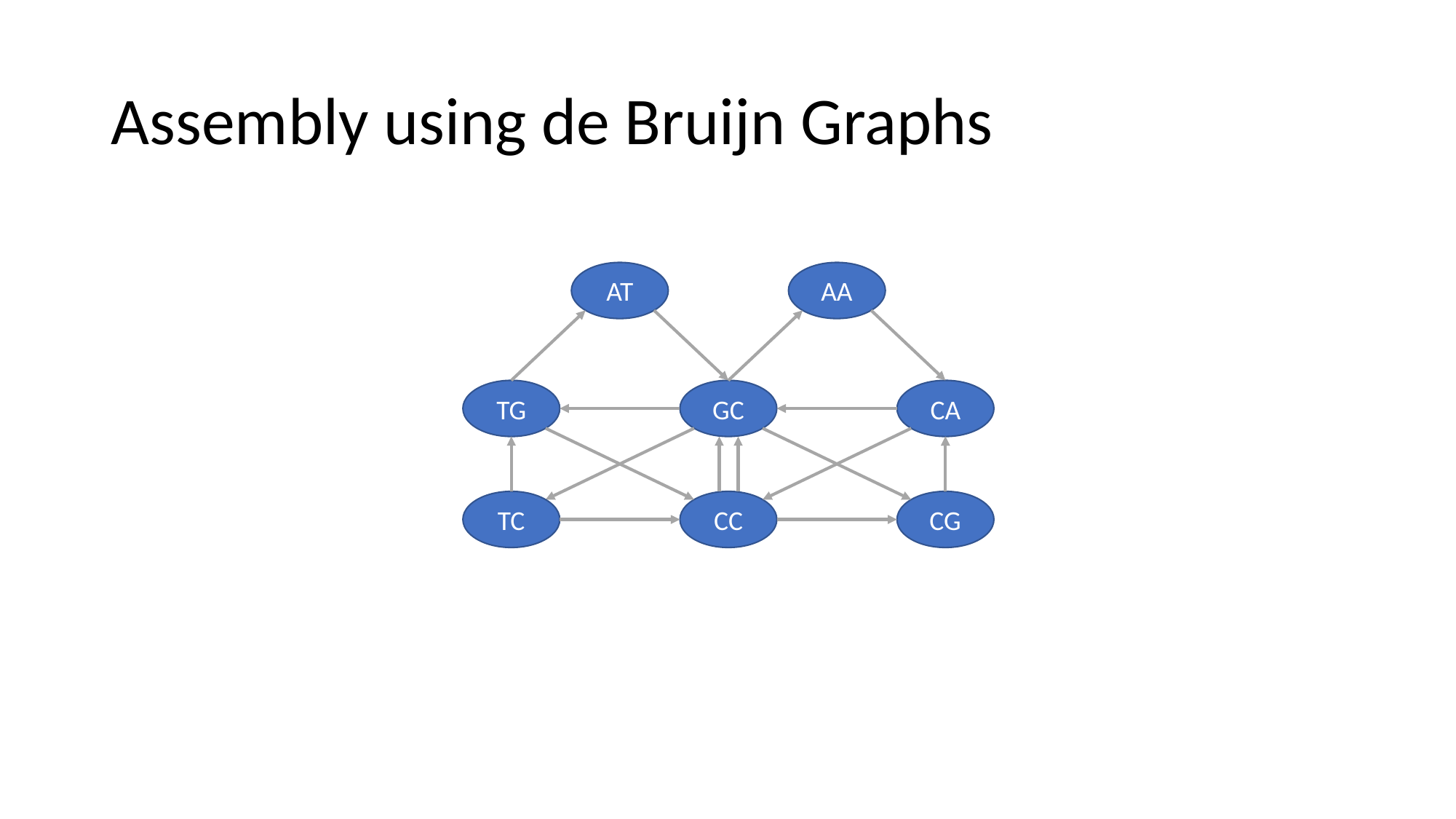

# Assembly using de Bruijn Graphs
AT
AA
CA
TG
GC
TC
CC
CG